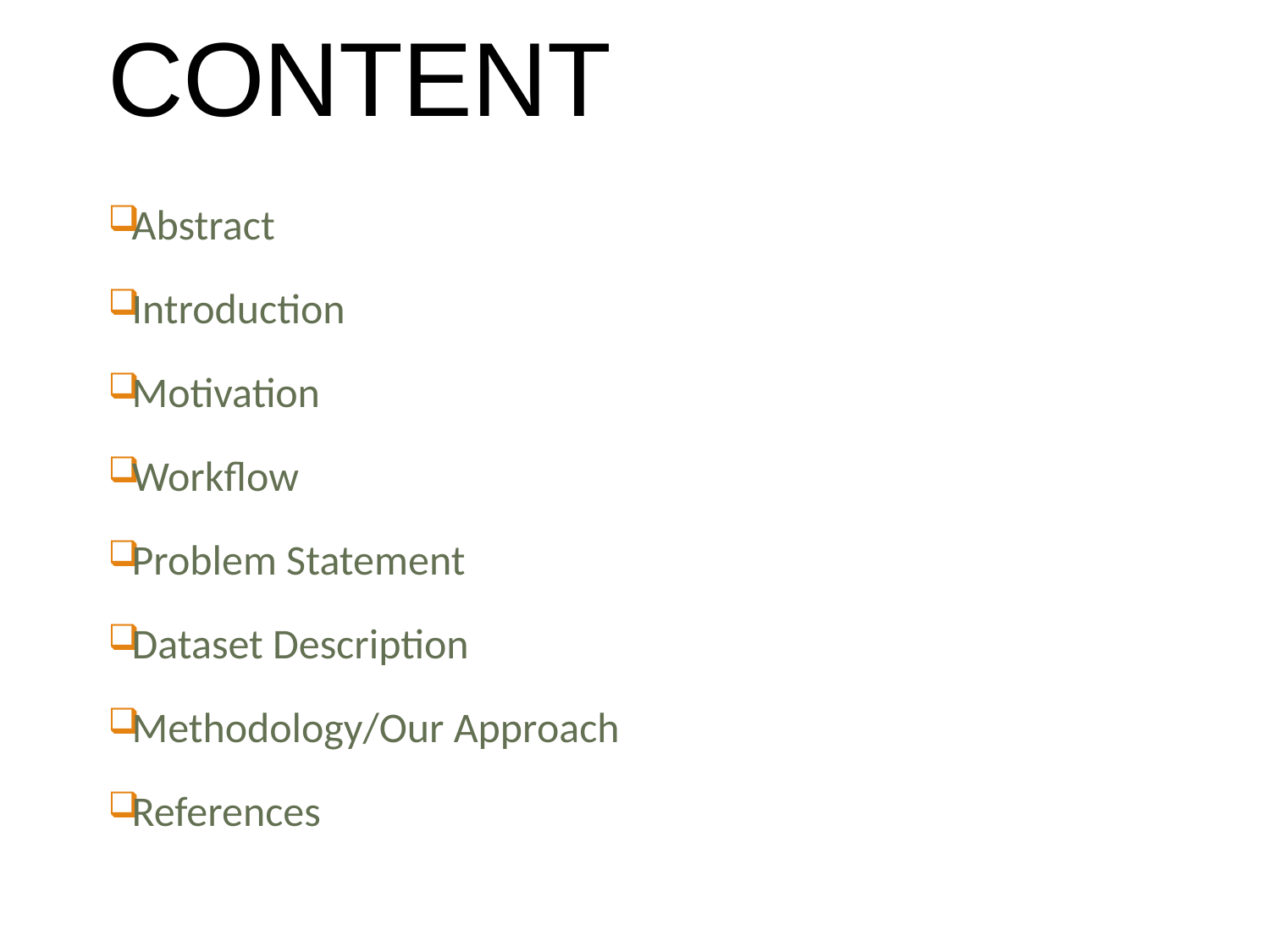

# CONTENT
Abstract
Introduction
Motivation
Workflow
Problem Statement
Dataset Description
Methodology/Our Approach
References

10/16/2022
Dhole Patil College of Engineering, Pune
2